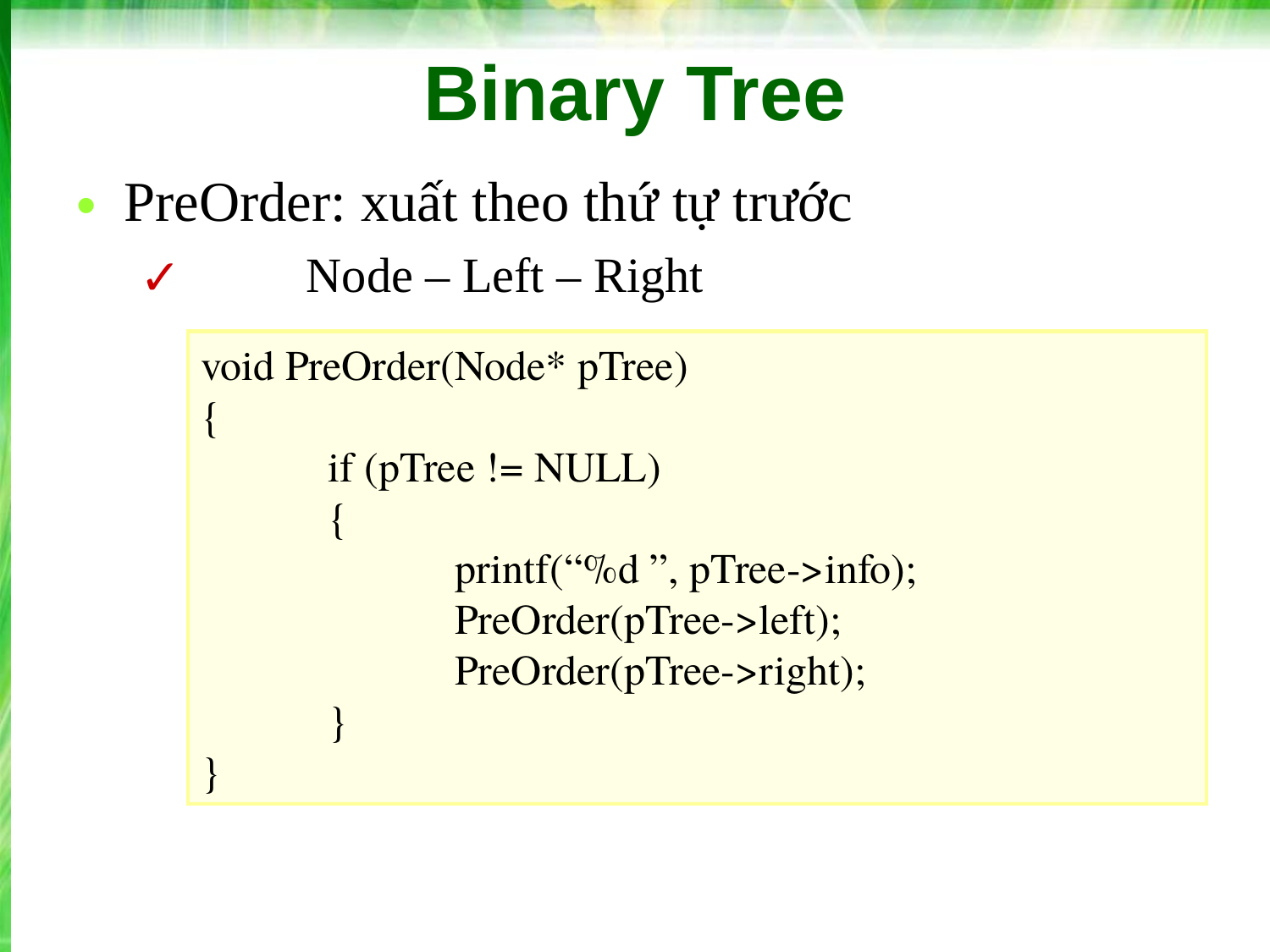

# Binary Tree
PreOrder: xuất theo thứ tự trước
	Node – Left – Right
void PreOrder(Node* pTree)
{
	if (pTree != NULL)
	{
		printf(“%d ”, pTree->info);
		PreOrder(pTree->left);
		PreOrder(pTree->right);
	}
}
27